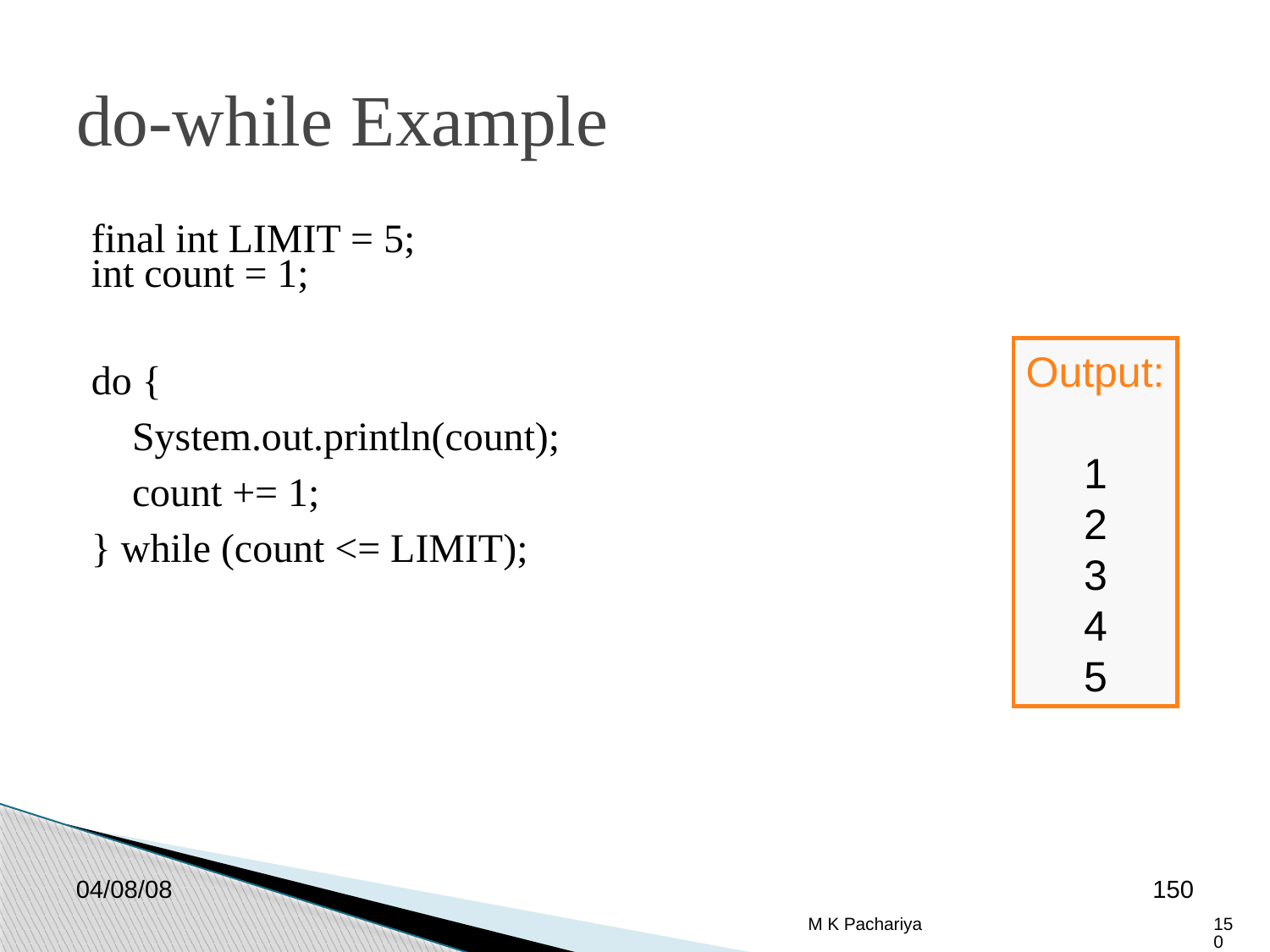

do-while Example
final int LIMIT = 5;
int count = 1;

do {
    System.out.println(count);
    count += 1;
} while (count <= LIMIT);

Output:

1
2
3
4
5
04/08/08

150
M K Pachariya
150